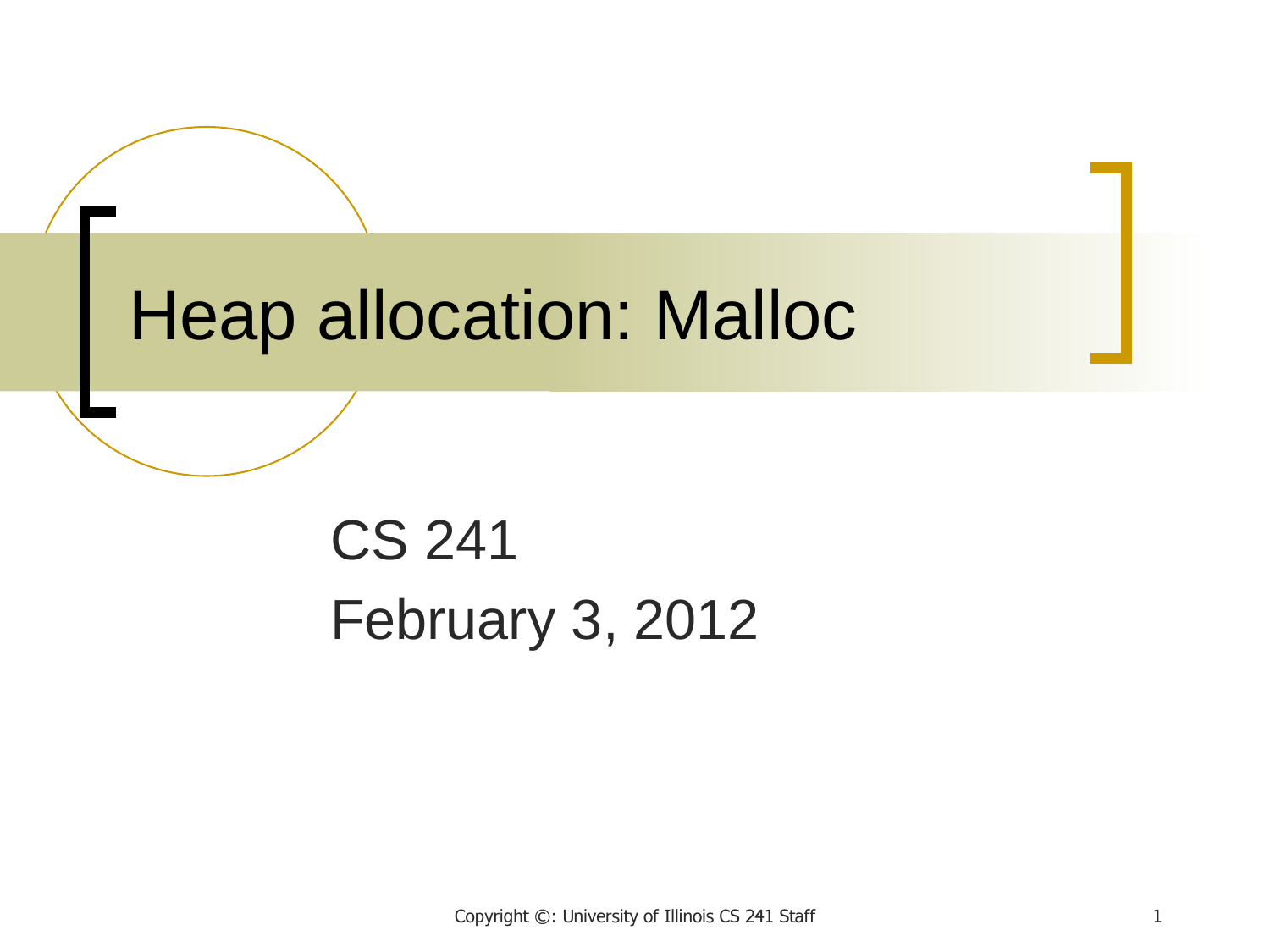

# Heap allocation: Malloc
CS 241
February 3, 2012

Copyright ©: University of Illinois CS 241 Staff
1